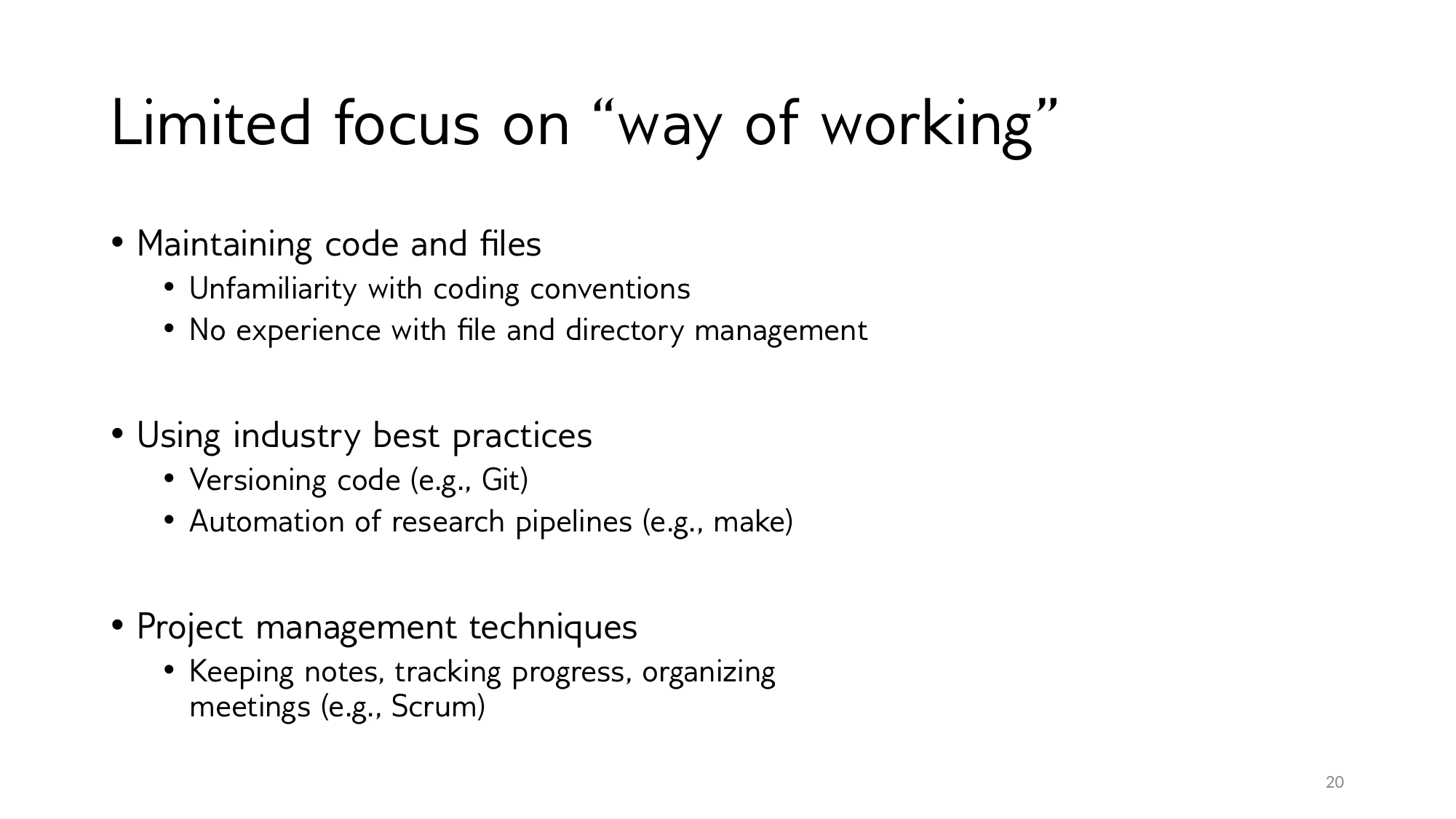

# Limited focus on “way of working”
Maintaining code and files
Unfamiliarity with coding conventions
No experience with file and directory management

Using industry best practices
Versioning code (e.g., Git)
Automation of research pipelines (e.g., make)

Project management techniques
Keeping notes, tracking progress, organizing meetings (e.g., Scrum)

20